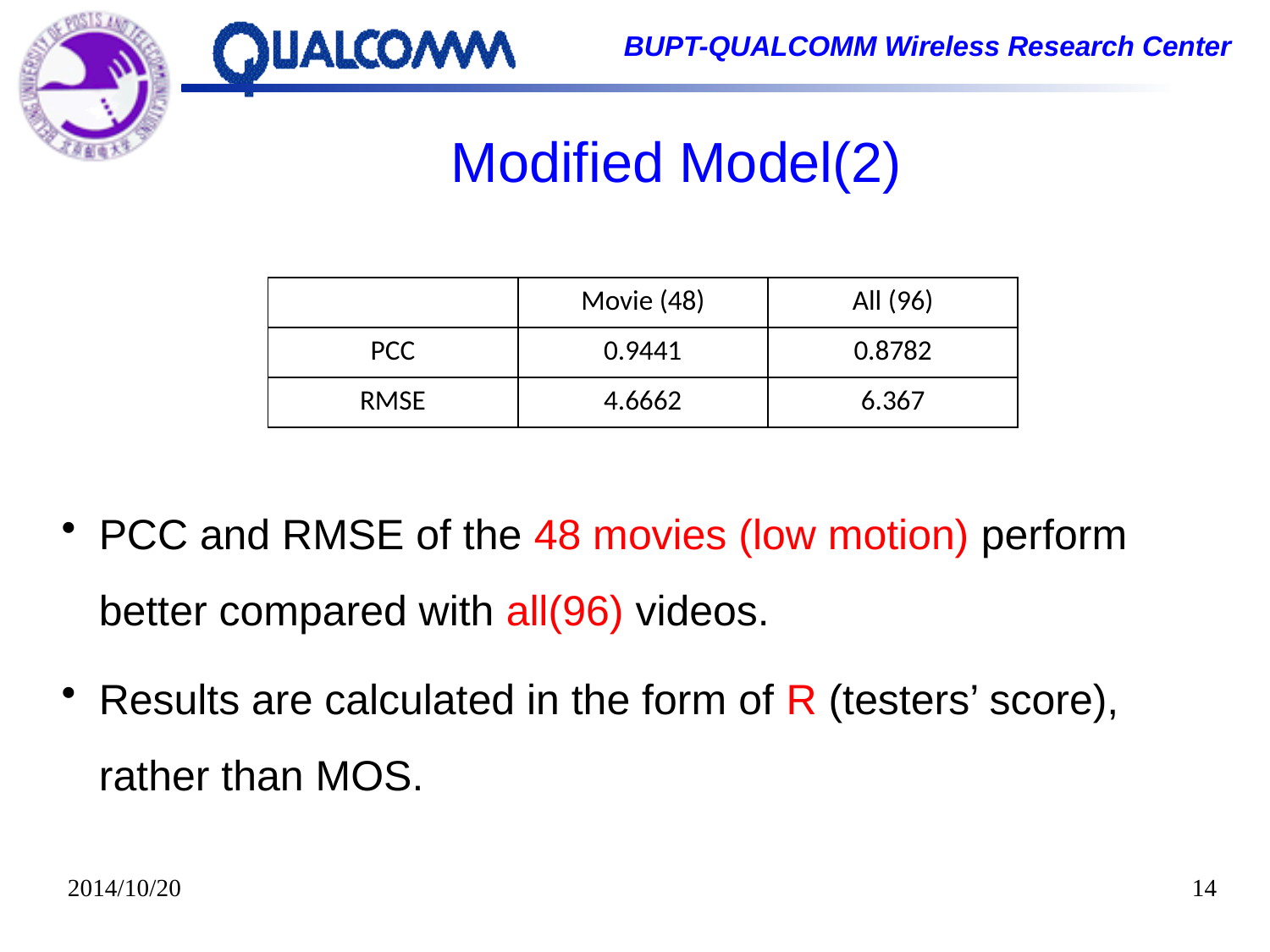

# Modified Model(2)

|  | Movie (48) | All (96) |
| --- | --- | --- |
| PCC | 0.9441 | 0.8782 |
| RMSE | 4.6662 | 6.367 |
PCC and RMSE of the 48 movies (low motion) perform better compared with all(96) videos.
Results are calculated in the form of R (testers’ score), rather than MOS.

2014/10/20
14